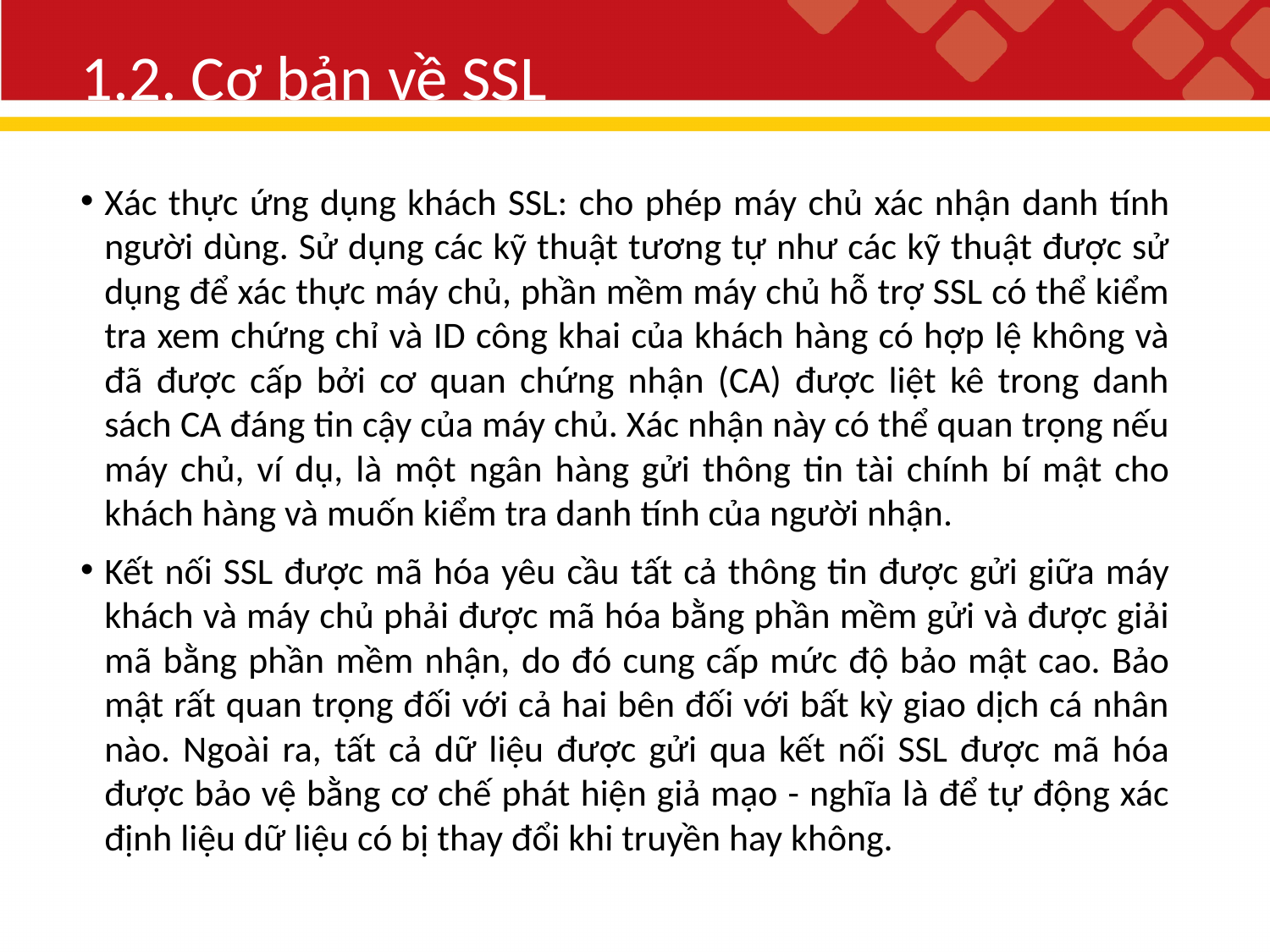

# 1.2. Cơ bản về SSL
Xác thực ứng dụng khách SSL: cho phép máy chủ xác nhận danh tính người dùng. Sử dụng các kỹ thuật tương tự như các kỹ thuật được sử dụng để xác thực máy chủ, phần mềm máy chủ hỗ trợ SSL có thể kiểm tra xem chứng chỉ và ID công khai của khách hàng có hợp lệ không và đã được cấp bởi cơ quan chứng nhận (CA) được liệt kê trong danh sách CA đáng tin cậy của máy chủ. Xác nhận này có thể quan trọng nếu máy chủ, ví dụ, là một ngân hàng gửi thông tin tài chính bí mật cho khách hàng và muốn kiểm tra danh tính của người nhận.
Kết nối SSL được mã hóa yêu cầu tất cả thông tin được gửi giữa máy khách và máy chủ phải được mã hóa bằng phần mềm gửi và được giải mã bằng phần mềm nhận, do đó cung cấp mức độ bảo mật cao. Bảo mật rất quan trọng đối với cả hai bên đối với bất kỳ giao dịch cá nhân nào. Ngoài ra, tất cả dữ liệu được gửi qua kết nối SSL được mã hóa được bảo vệ bằng cơ chế phát hiện giả mạo - nghĩa là để tự động xác định liệu dữ liệu có bị thay đổi khi truyền hay không.